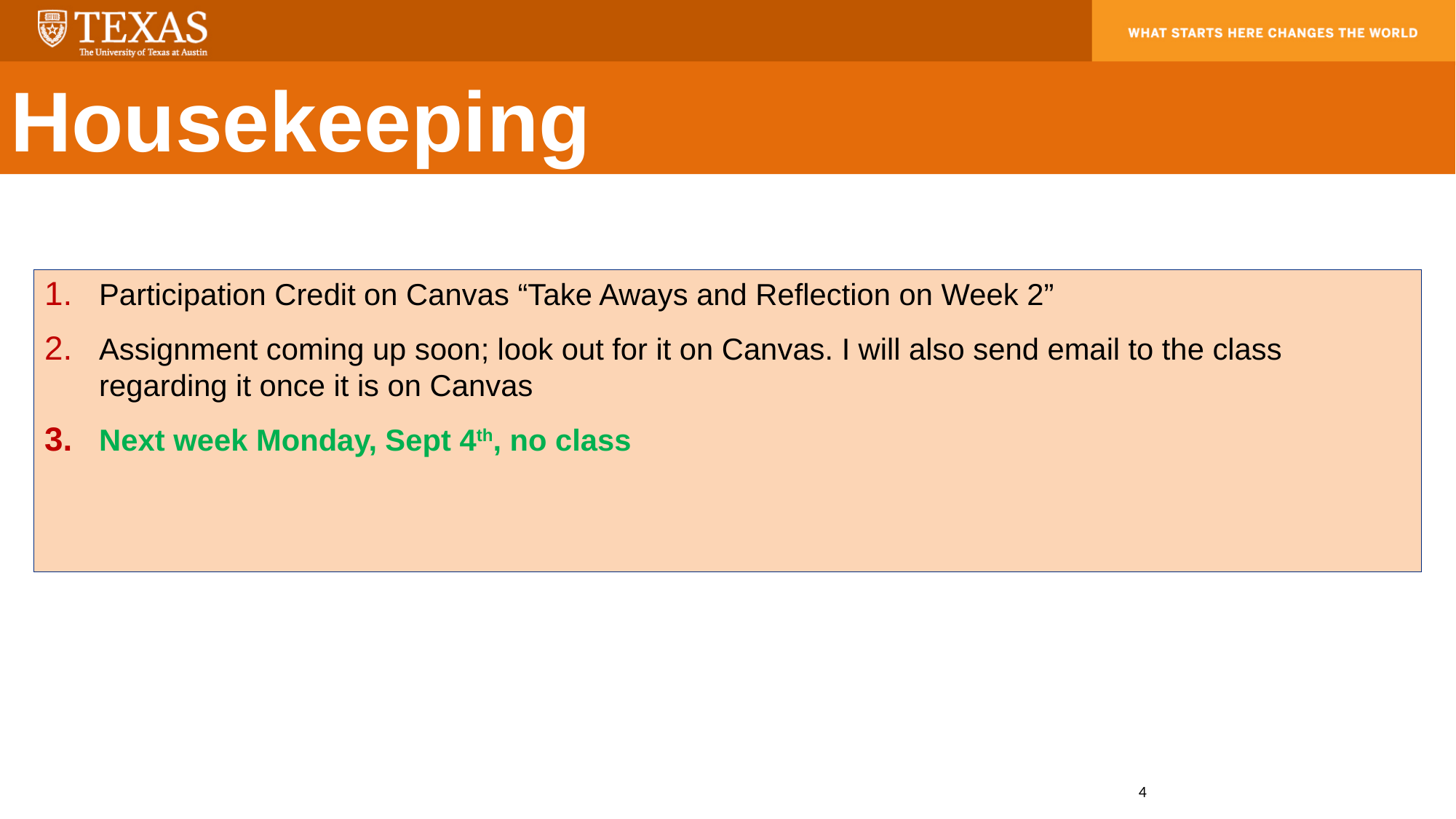

Housekeeping
Participation Credit on Canvas “Take Aways and Reflection on Week 2”
Assignment coming up soon; look out for it on Canvas. I will also send email to the class regarding it once it is on Canvas
Next week Monday, Sept 4th, no class

4